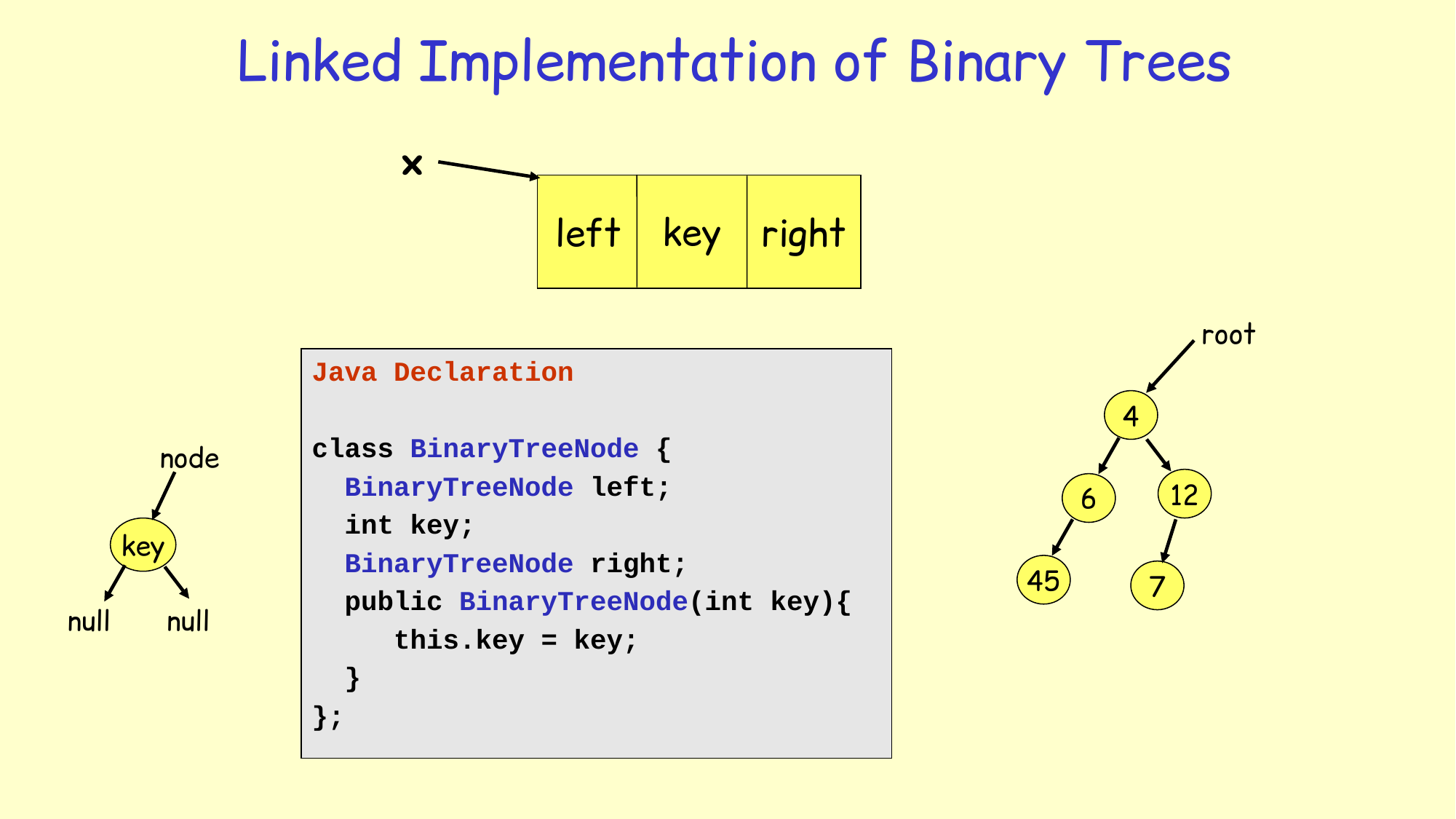

# Linked Implementation of Binary Trees
x

key
left
right
root

Java Declaration

class BinaryTreeNode {
  BinaryTreeNode left;
  int key;
  BinaryTreeNode right;
  public BinaryTreeNode(int key){
     this.key = key;
  }
};
4
node

12

6
key

45
7

null
null